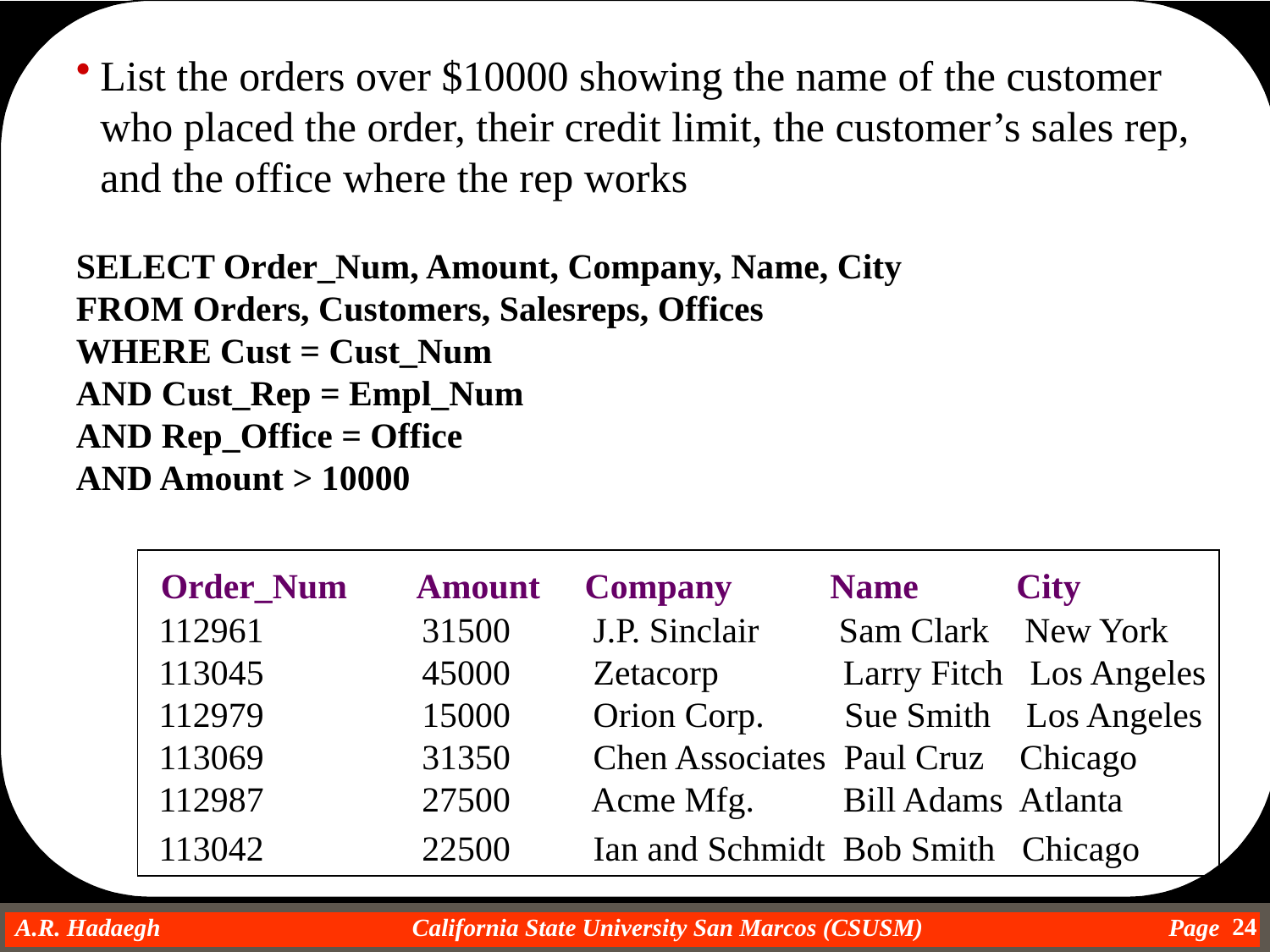

List the orders over $10000 showing the name of the customer who placed the order, their credit limit, the customer’s sales rep, and the office where the rep works

SELECT Order_Num, Amount, Company, Name, City
FROM Orders, Customers, Salesreps, Offices
WHERE Cust = Cust_Num
AND Cust_Rep = Empl_Num
AND Rep_Office = Office
AND Amount > 10000
 Order_Num        Amount     Company           Name           City
 112961      	  31500 	       J.P. Sinclair         Sam Clark    New York
 113045      	  45000 	       Zetacorp              Larry Fitch   Los Angeles
 112979      	  15000 	       Orion Corp.         Sue Smith    Los Angeles
 113069      	  31350 	       Chen Associates  Paul Cruz    Chicago
 112987      	  27500 	       Acme Mfg.          Bill Adams  Atlanta
 113042      	  22500 	       Ian and Schmidt  Bob Smith   Chicago
24